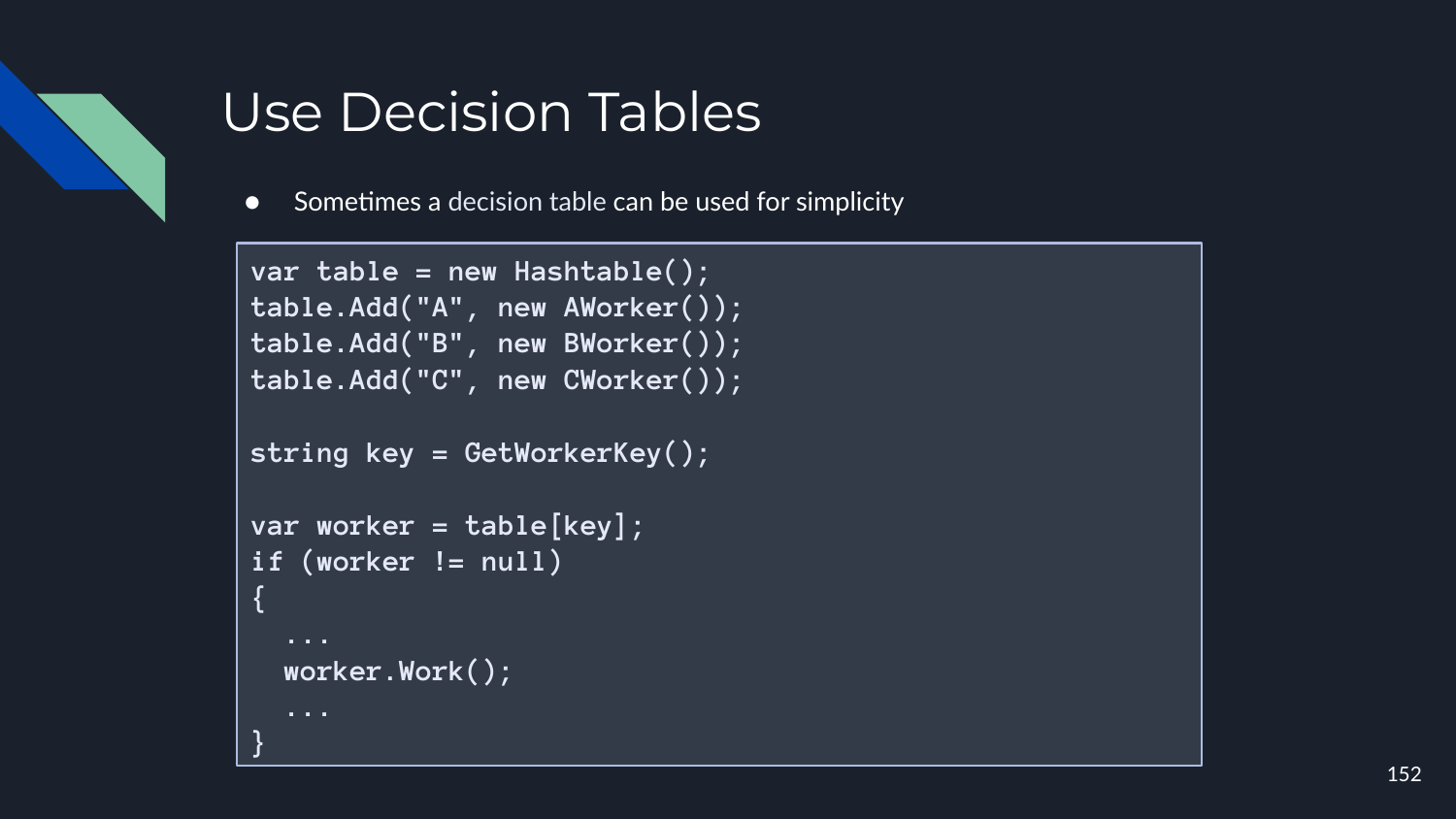

# Use Decision Tables
Sometimes a decision table can be used for simplicity
var table = new Hashtable();
table.Add("A", new AWorker());
table.Add("B", new BWorker());
table.Add("C", new CWorker());

string key = GetWorkerKey();

var worker = table[key];
if (worker != null)
{
  ...
  worker.Work();
  ...
}
152